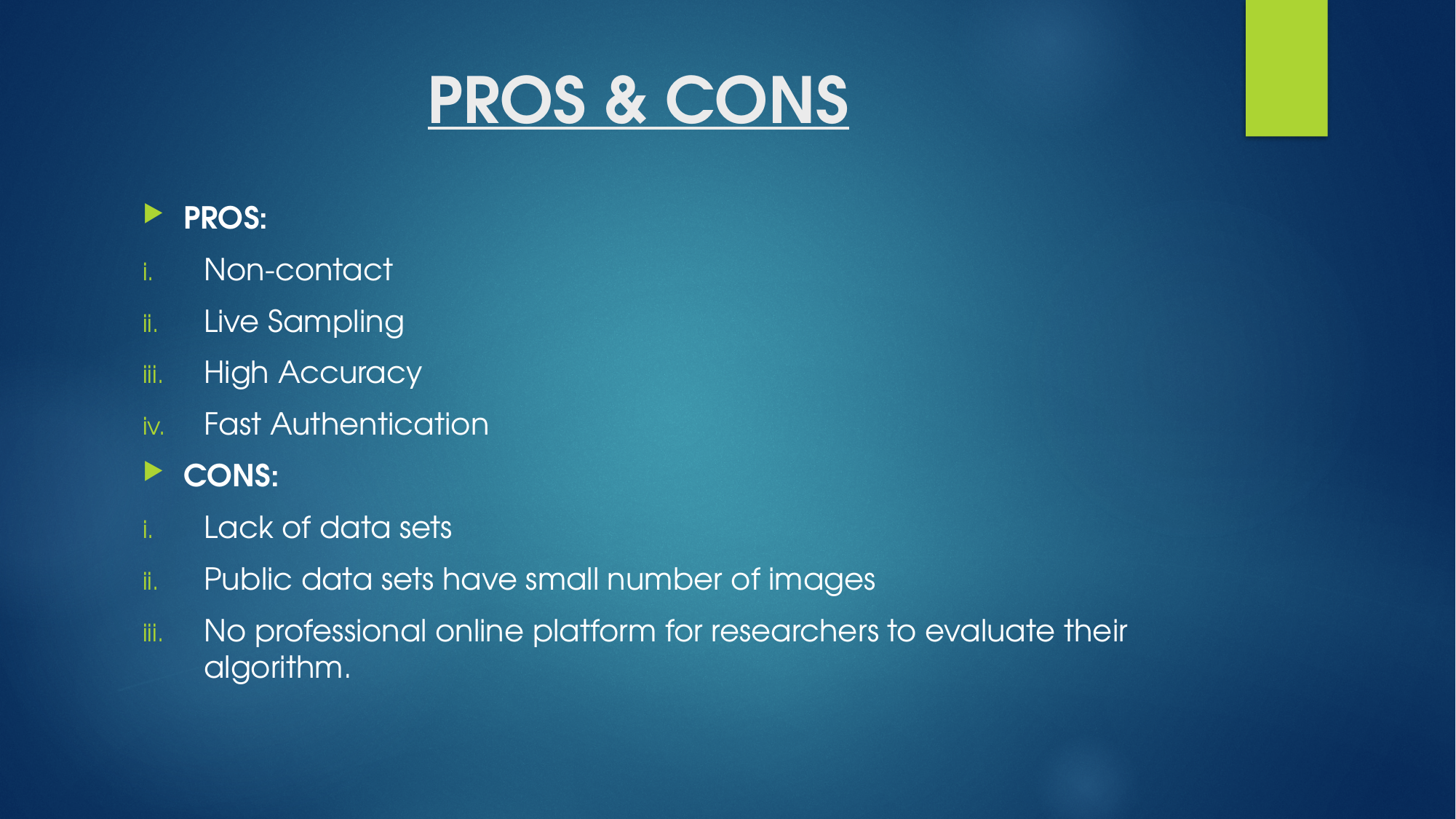

# PROS & CONS
PROS:
Non-contact
Live Sampling
High Accuracy
Fast Authentication
CONS:
Lack of data sets
Public data sets have small number of images
No professional online platform for researchers to evaluate their algorithm.